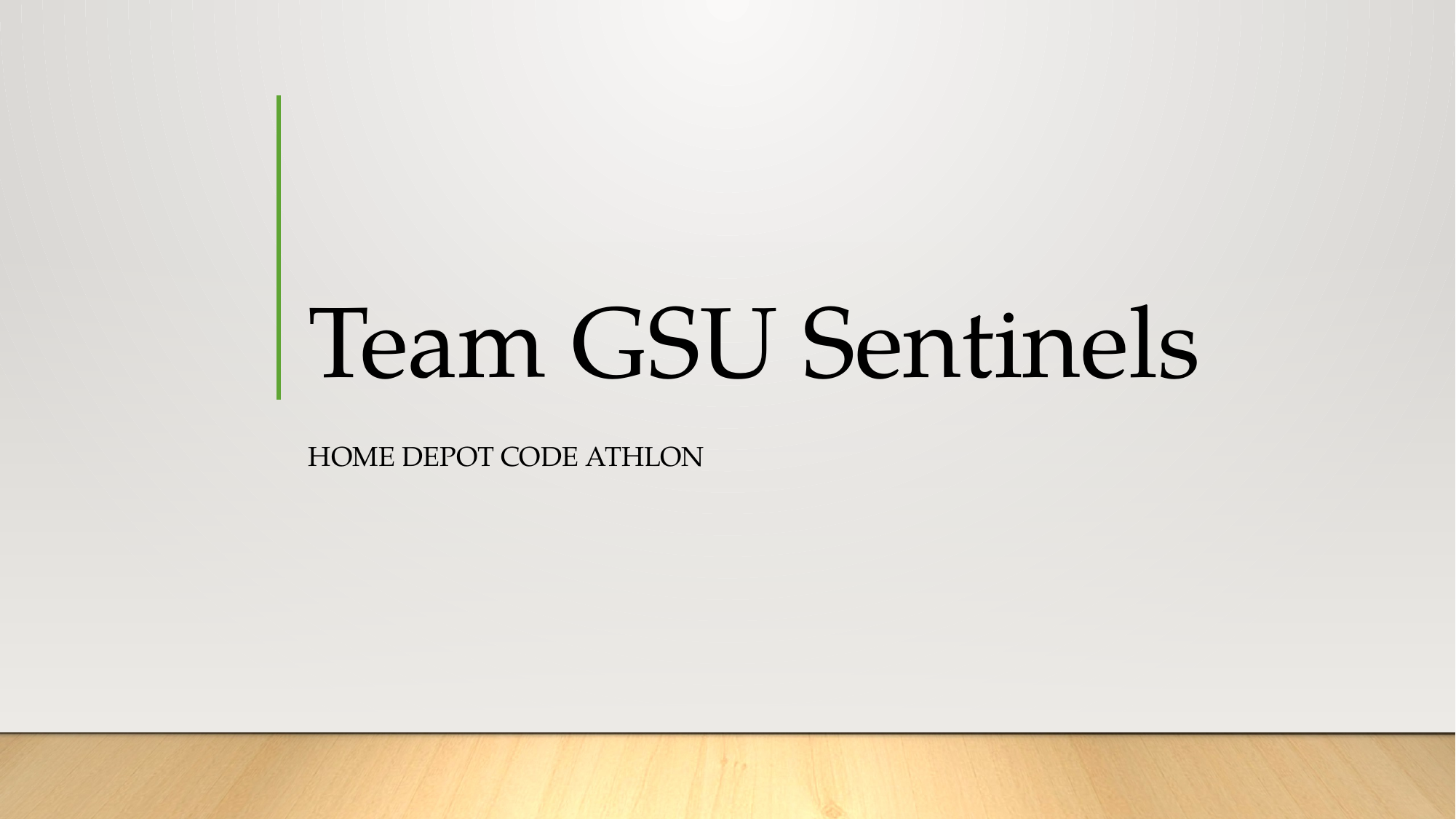

# Team GSU Sentinels
Home depot code Athlon